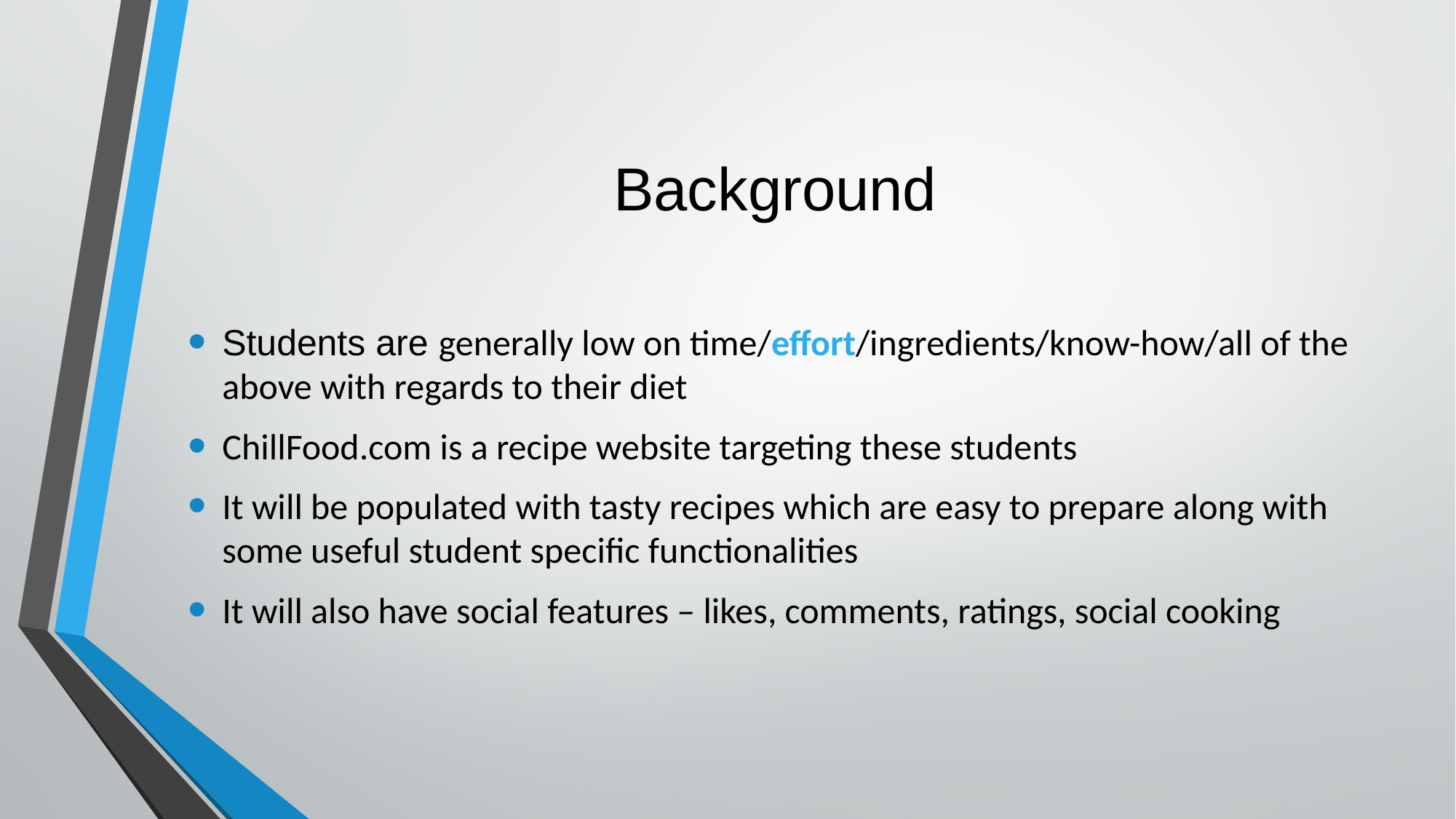

# Background
Students are generally low on time/effort/ingredients/know-how/all of the above with regards to their diet
ChillFood.com is a recipe website targeting these students
It will be populated with tasty recipes which are easy to prepare along with some useful student specific functionalities
It will also have social features – likes, comments, ratings, social cooking